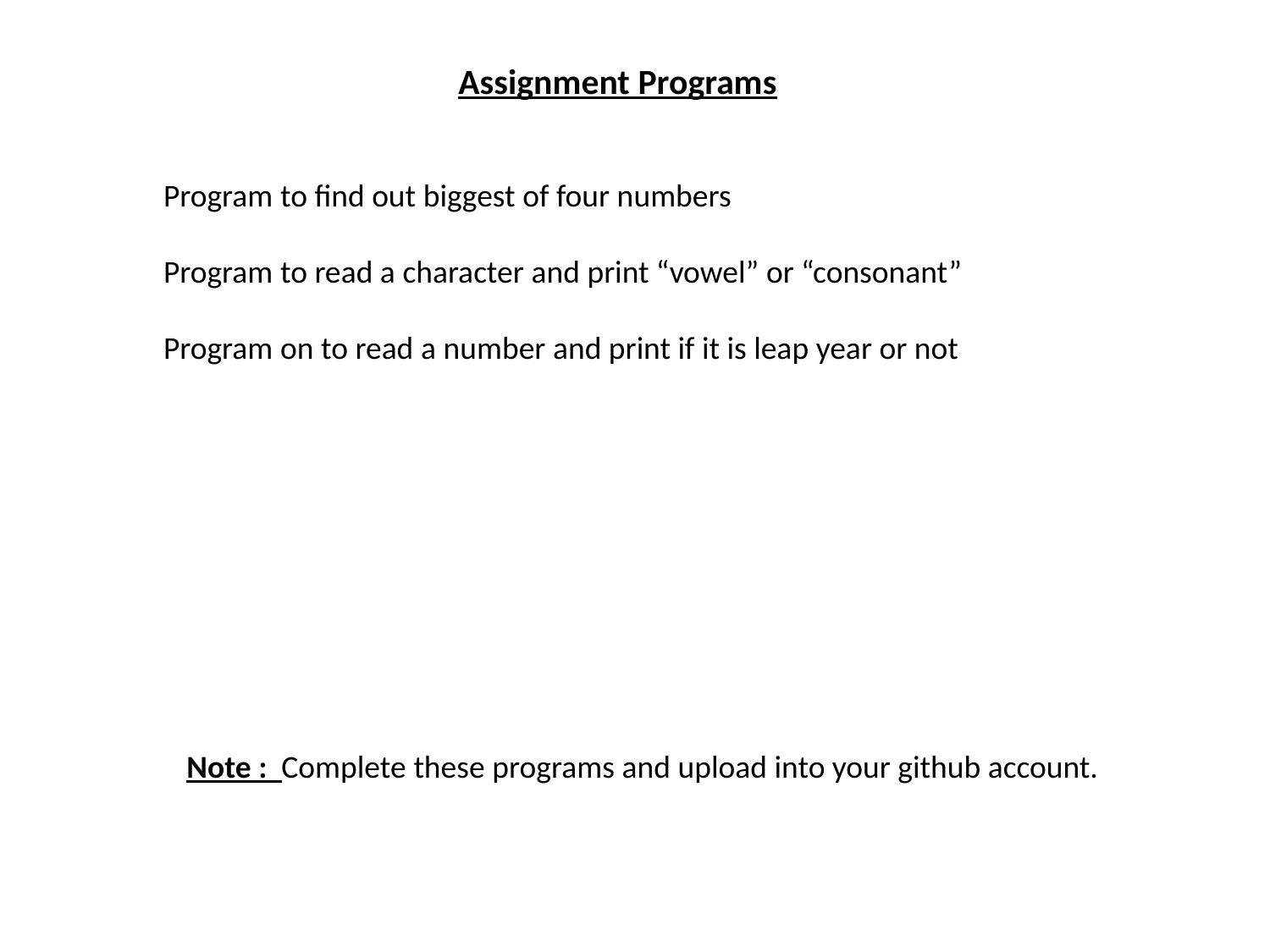

Assignment Programs
Program to find out biggest of four numbers

Program to read a character and print “vowel” or “consonant”

Program on to read a number and print if it is leap year or not

Note :  Complete these programs and upload into your github account.